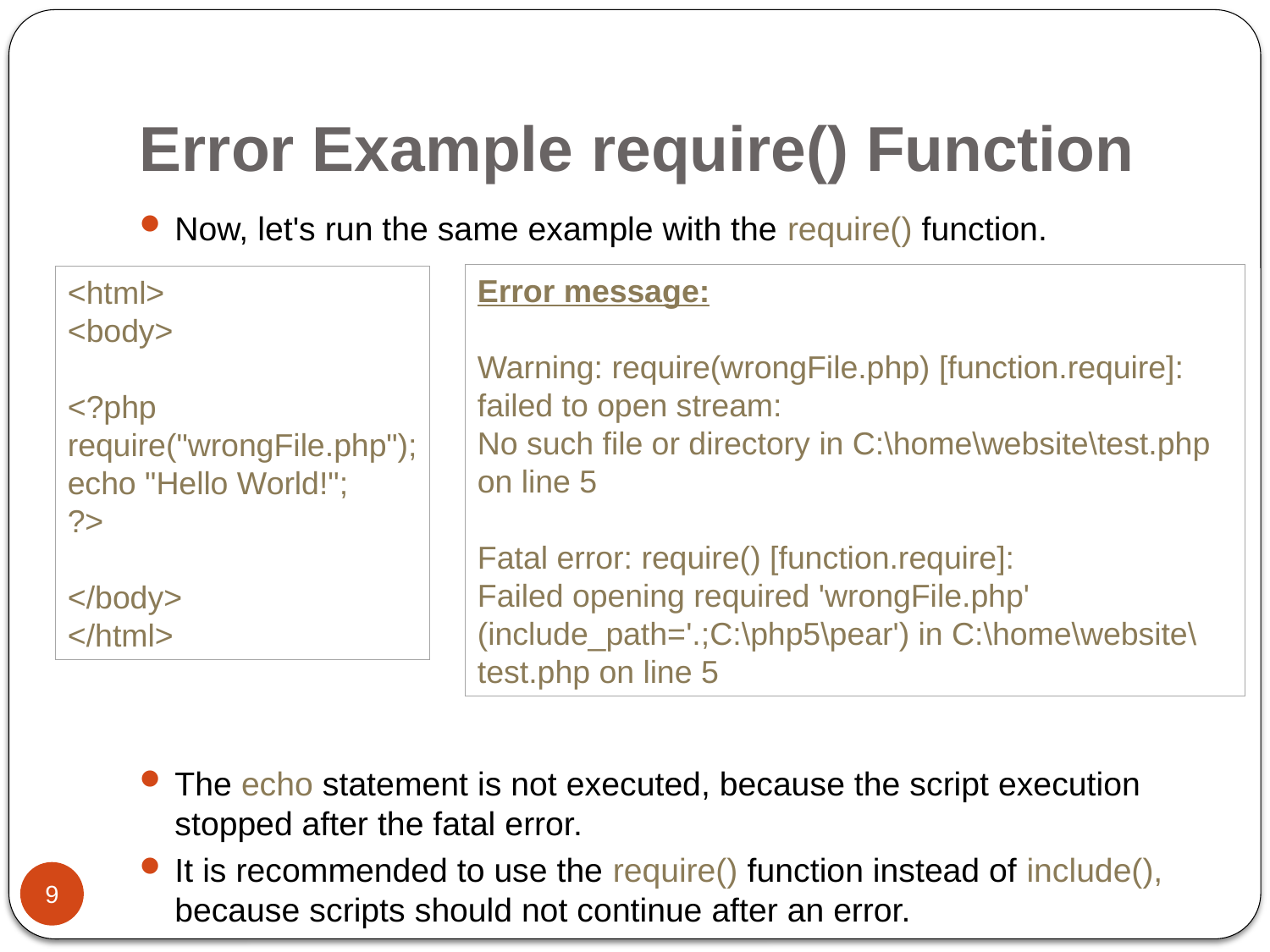

# Error Example require() Function
Now, let's run the same example with the require() function.

The echo statement is not executed, because the script execution stopped after the fatal error.
It is recommended to use the require() function instead of include(), because scripts should not continue after an error.

Error message:

Warning: require(wrongFile.php) [function.require]:
failed to open stream:
No such file or directory in C:\home\website\test.php on line 5

Fatal error: require() [function.require]:
Failed opening required 'wrongFile.php'
(include_path='.;C:\php5\pear') in C:\home\website\test.php on line 5
<html>
<body>

<?php
require("wrongFile.php");
echo "Hello World!";
?>

</body>
</html>
9